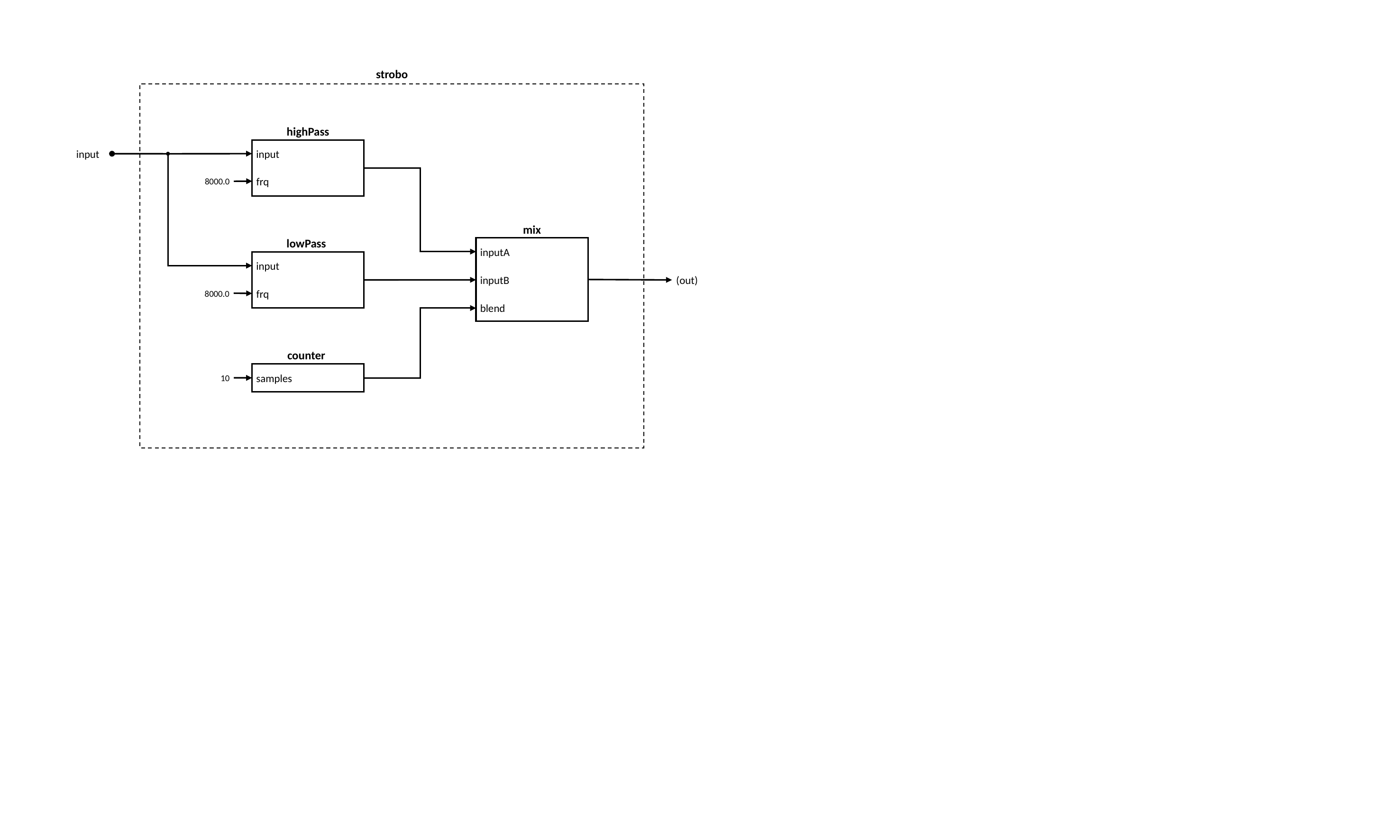

strobo

highPass

input
frq
input
8000.0
mix

inputA
inputB
blend
lowPass

input
frq
(out)
8000.0
counter

samples
10